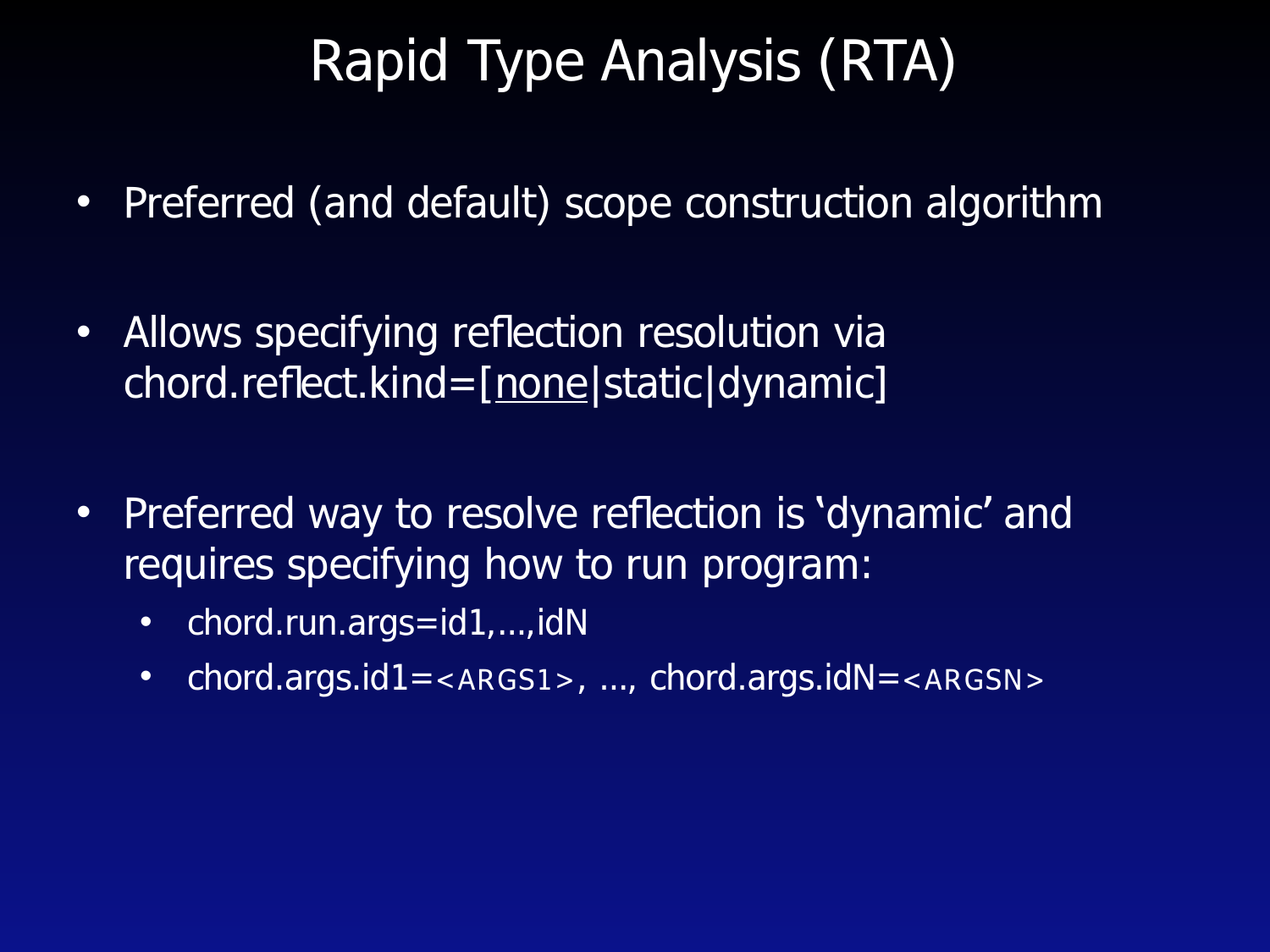

# Rapid Type Analysis (RTA)
Preferred (and default) scope construction algorithm

Allows specifying reflection resolution via  chord.reflect.kind=[none|static|dynamic]

Preferred way to resolve reflection is ‘dynamic’ and requires specifying how to run program:
chord.run.args=id1,…,idN
chord.args.id1=<ARGS1>, …, chord.args.idN=<ARGSN>